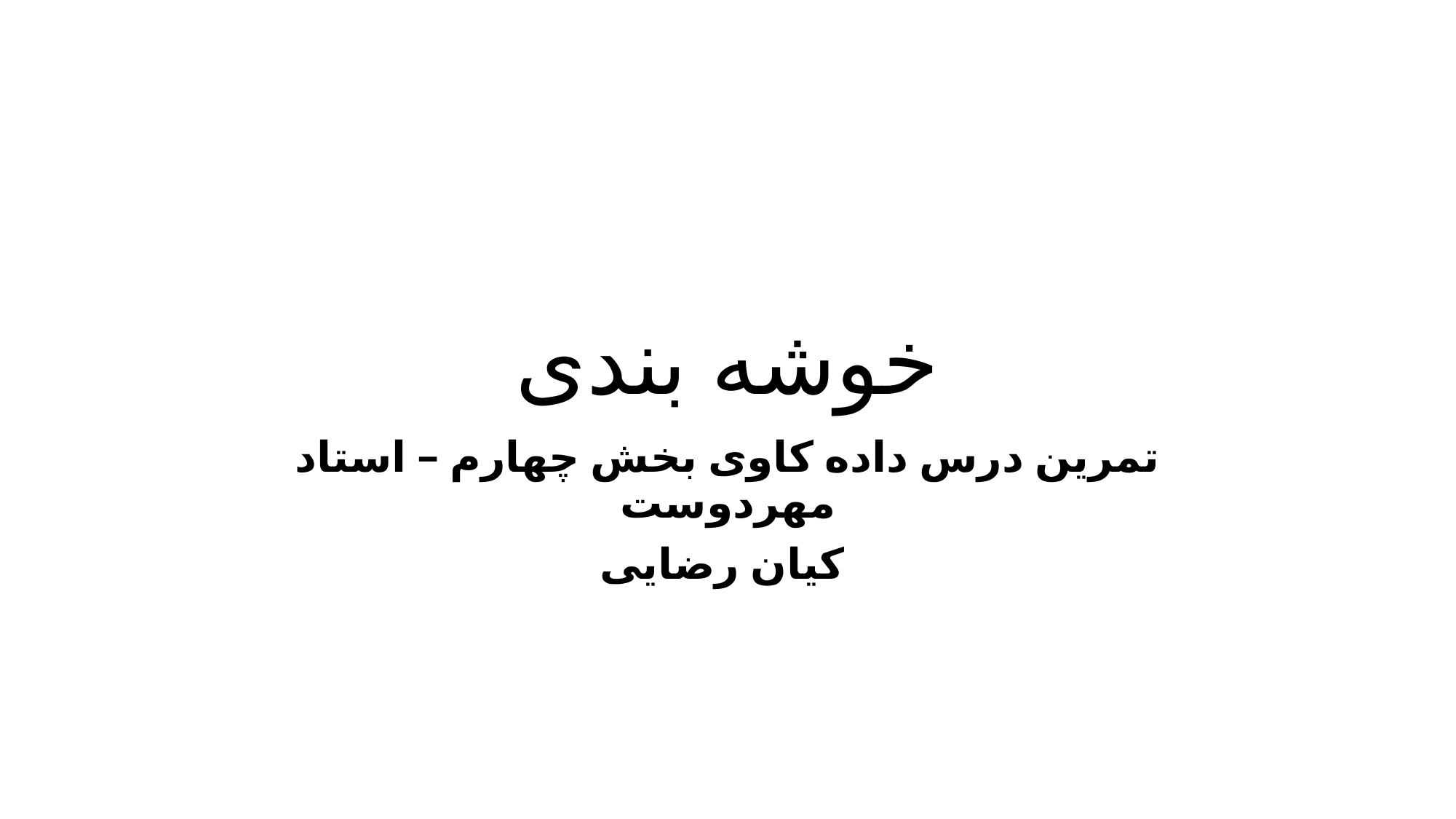

# خوشه بندی
تمرین درس داده کاوی بخش چهارم – استاد مهردوست
کیان رضایی